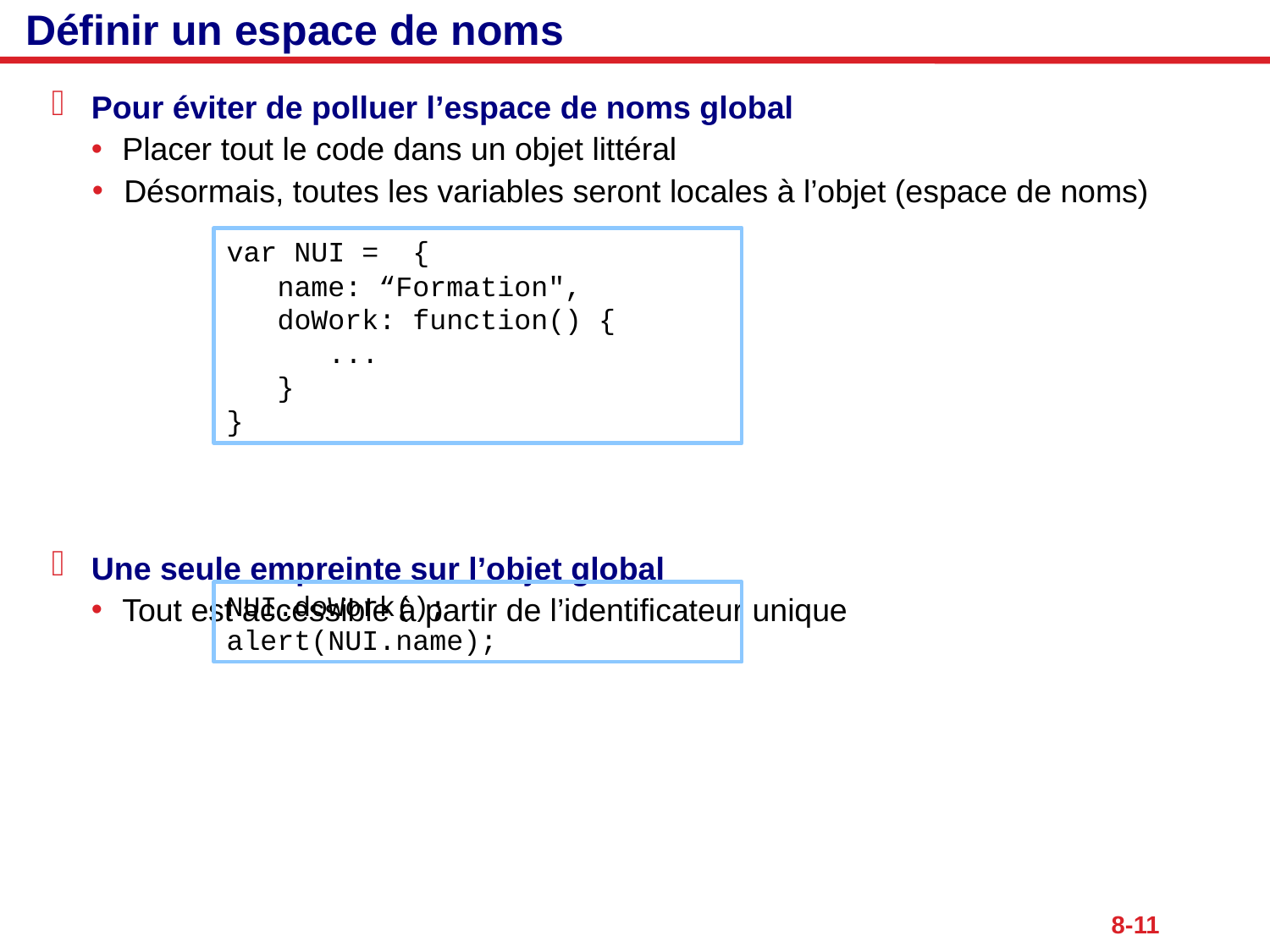

# Définir un espace de noms
Pour éviter de polluer l’espace de noms global
Placer tout le code dans un objet littéral
Désormais, toutes les variables seront locales à l’objet (espace de noms)

Une seule empreinte sur l’objet global
Tout est accessible à partir de l’identificateur unique
var NUI =  {
   name: “Formation",
   doWork: function() {
      ...
   }
}
NUI.doWork();
alert(NUI.name);